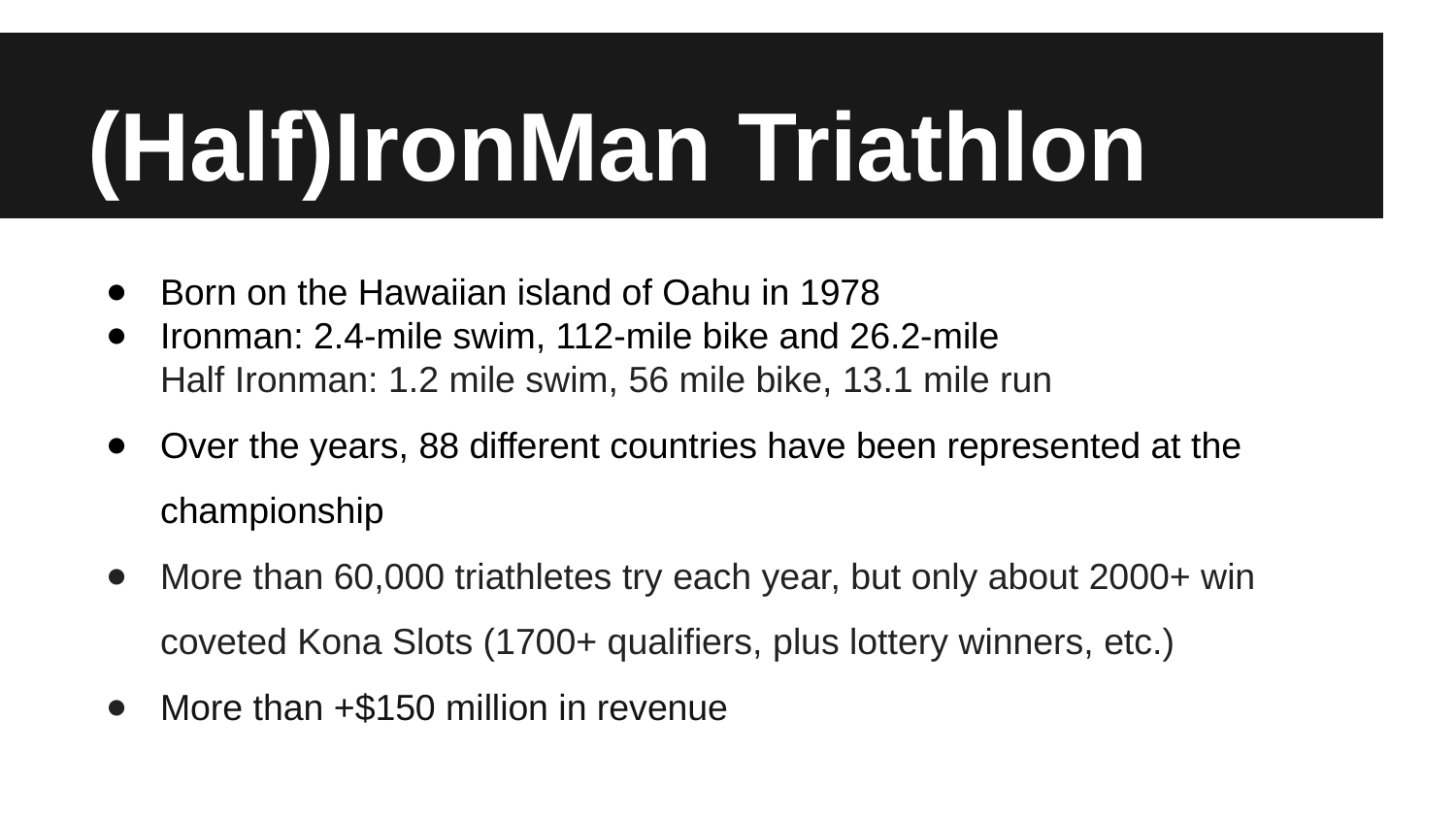

# (Half)IronMan Triathlon
Born on the Hawaiian island of Oahu in 1978
Ironman: 2.4-mile swim, 112-mile bike and 26.2-mile
Half Ironman: 1.2 mile swim, 56 mile bike, 13.1 mile run
Over the years, 88 different countries have been represented at the championship
More than 60,000 triathletes try each year, but only about 2000+ win coveted Kona Slots (1700+ qualifiers, plus lottery winners, etc.)
More than +$150 million in revenue